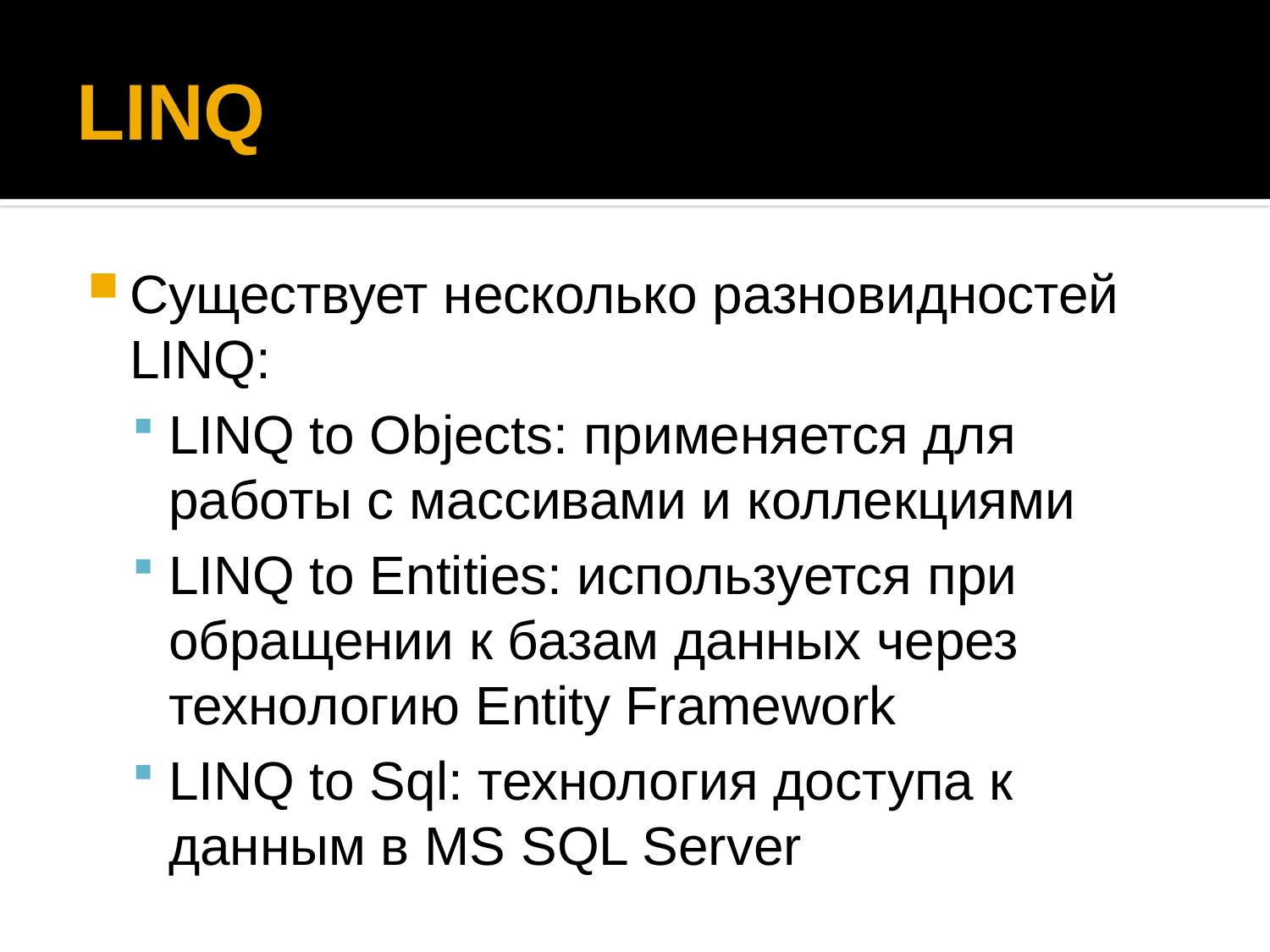

# LINQ
Существует несколько разновидностей LINQ:
LINQ to Objects: применяется для работы с массивами и коллекциями
LINQ to Entities: используется при обращении к базам данных через технологию Entity Framework
LINQ to Sql: технология доступа к данным в MS SQL Server